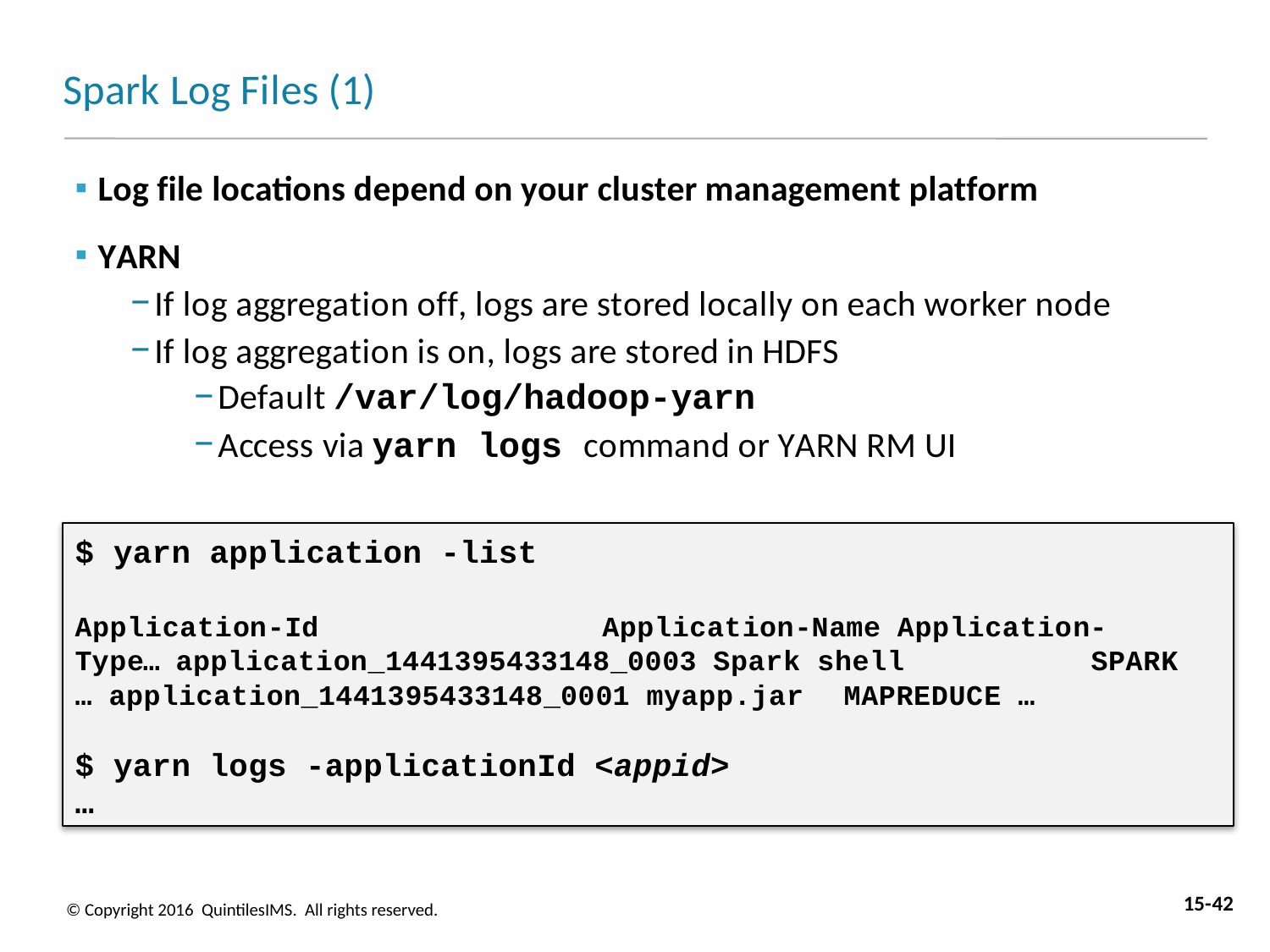

# Spark Log Files (1)
Log file locations depend on your cluster management platform
YARN
If log aggregation off, logs are stored locally on each worker node
If log aggregation is on, logs are stored in HDFS
Default /var/log/hadoop-yarn
Access via yarn logs command or YARN RM UI

$ yarn application -list

Application-Id	Application-Name Application-Type… application_1441395433148_0003 Spark shell		SPARK … application_1441395433148_0001 myapp.jar	MAPREDUCE …

$ yarn logs -applicationId <appid>
…

15-42
© Copyright 2016  QuintilesIMS.  All rights reserved.